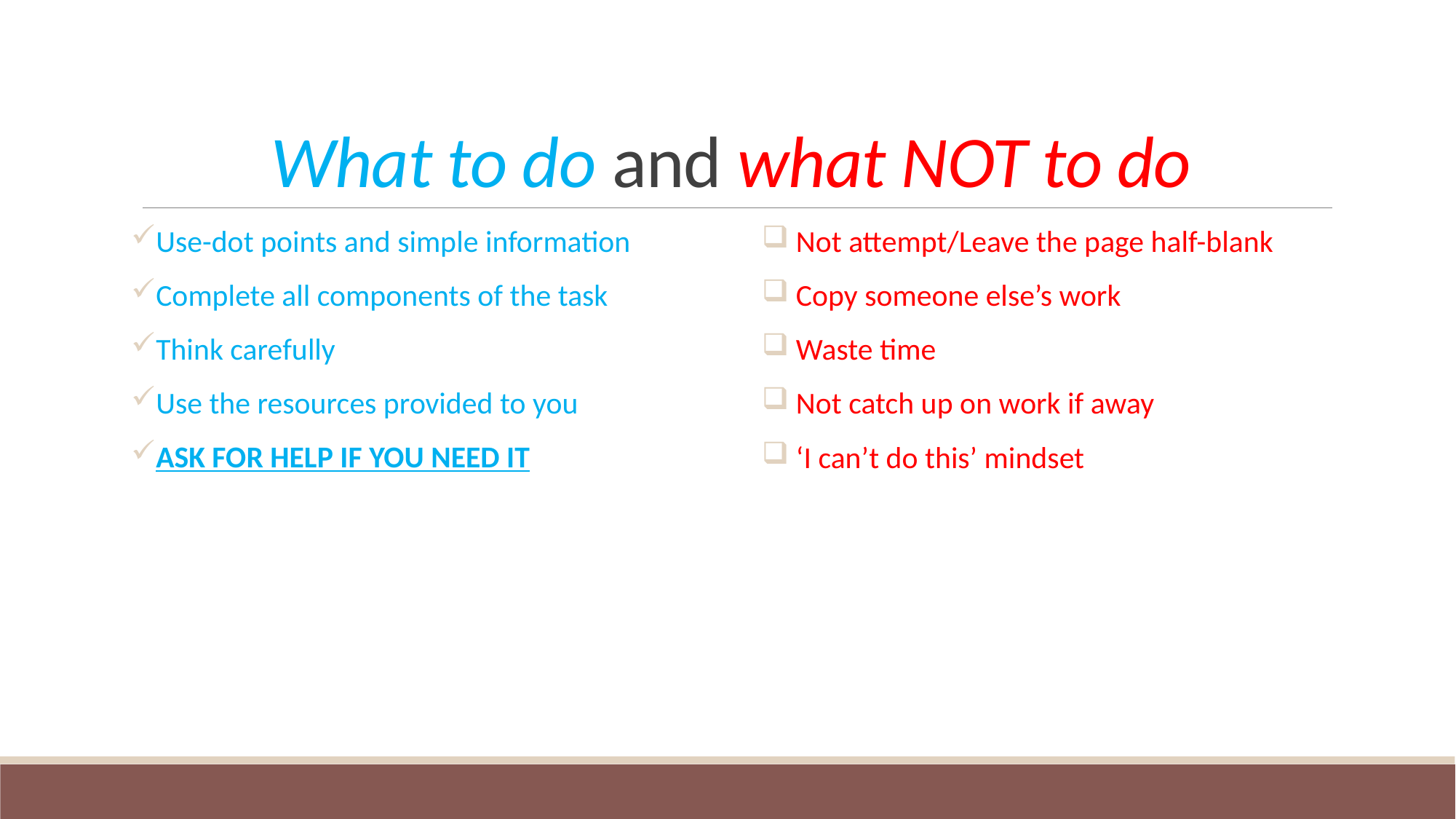

# What to do and what NOT to do
Use-dot points and simple information
Complete all components of the task
Think carefully
Use the resources provided to you
ASK FOR HELP IF YOU NEED IT
 Not attempt/Leave the page half-blank
 Copy someone else’s work
 Waste time
 Not catch up on work if away
 ‘I can’t do this’ mindset